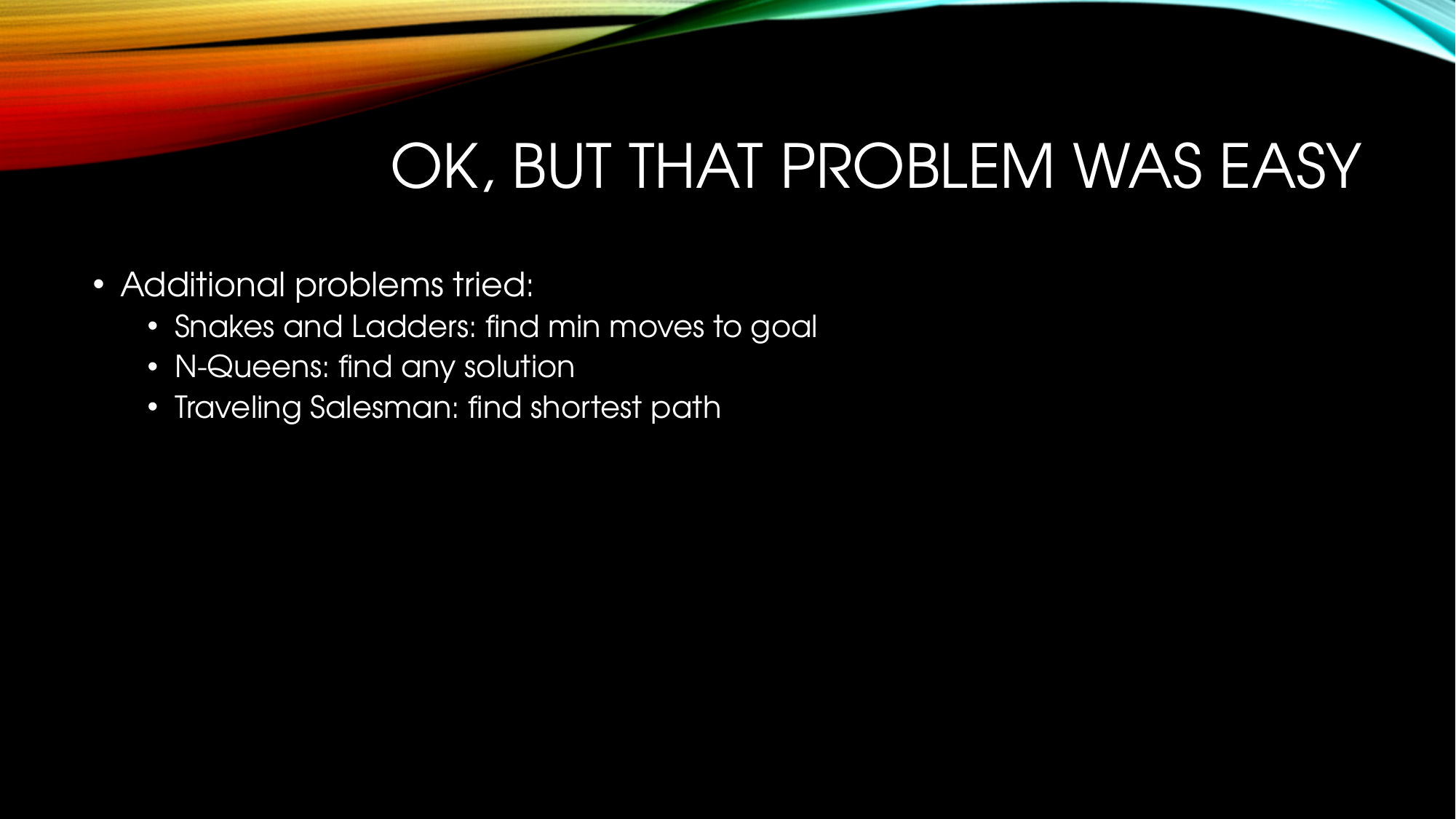

# Ok, but that problem was easy
Additional problems tried:
Snakes and Ladders: find min moves to goal
N-Queens: find any solution
Traveling Salesman: find shortest path